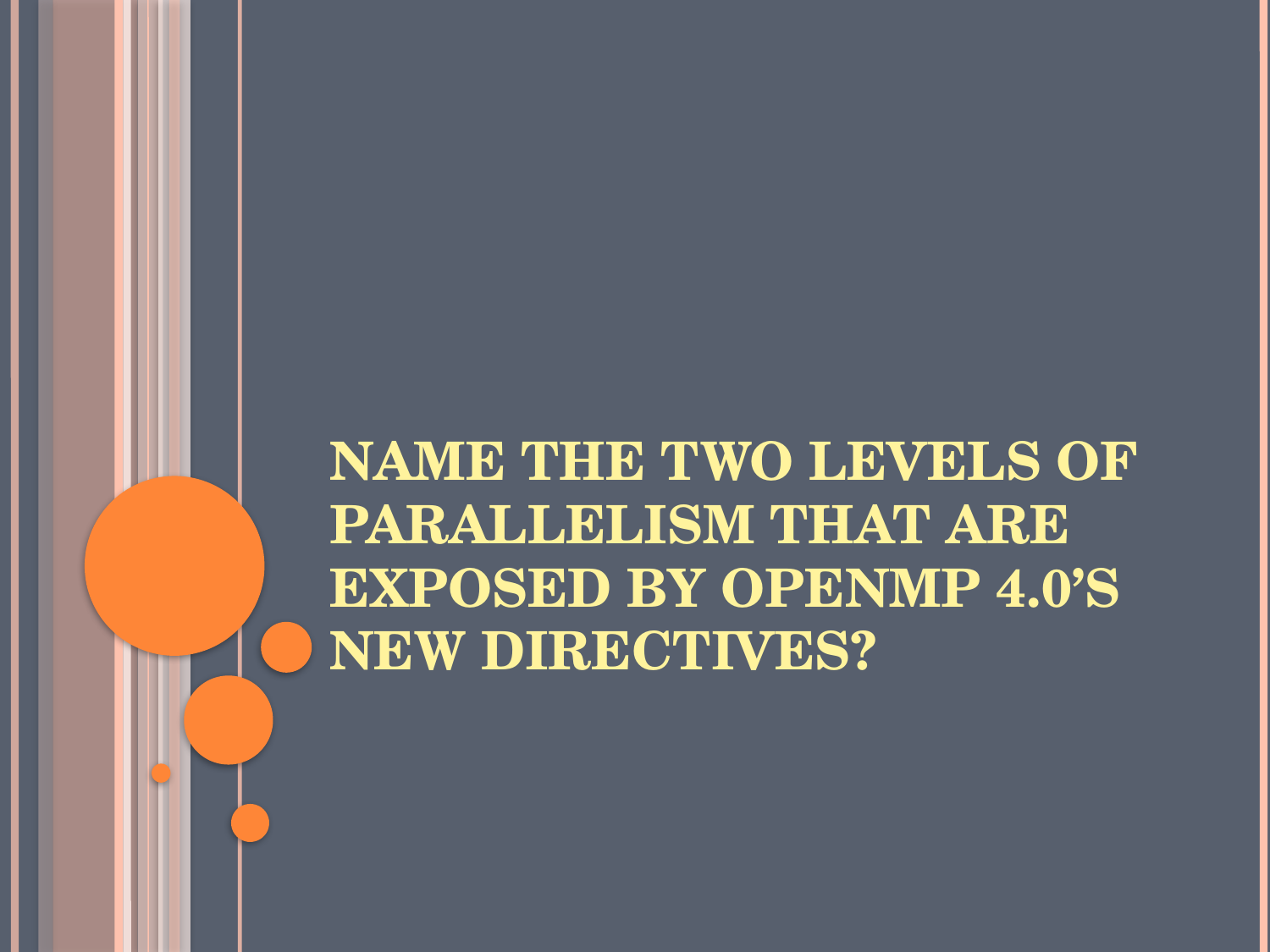

# Name the two levels of parallelism that are exposed by OpenMP 4.0’s new directives?